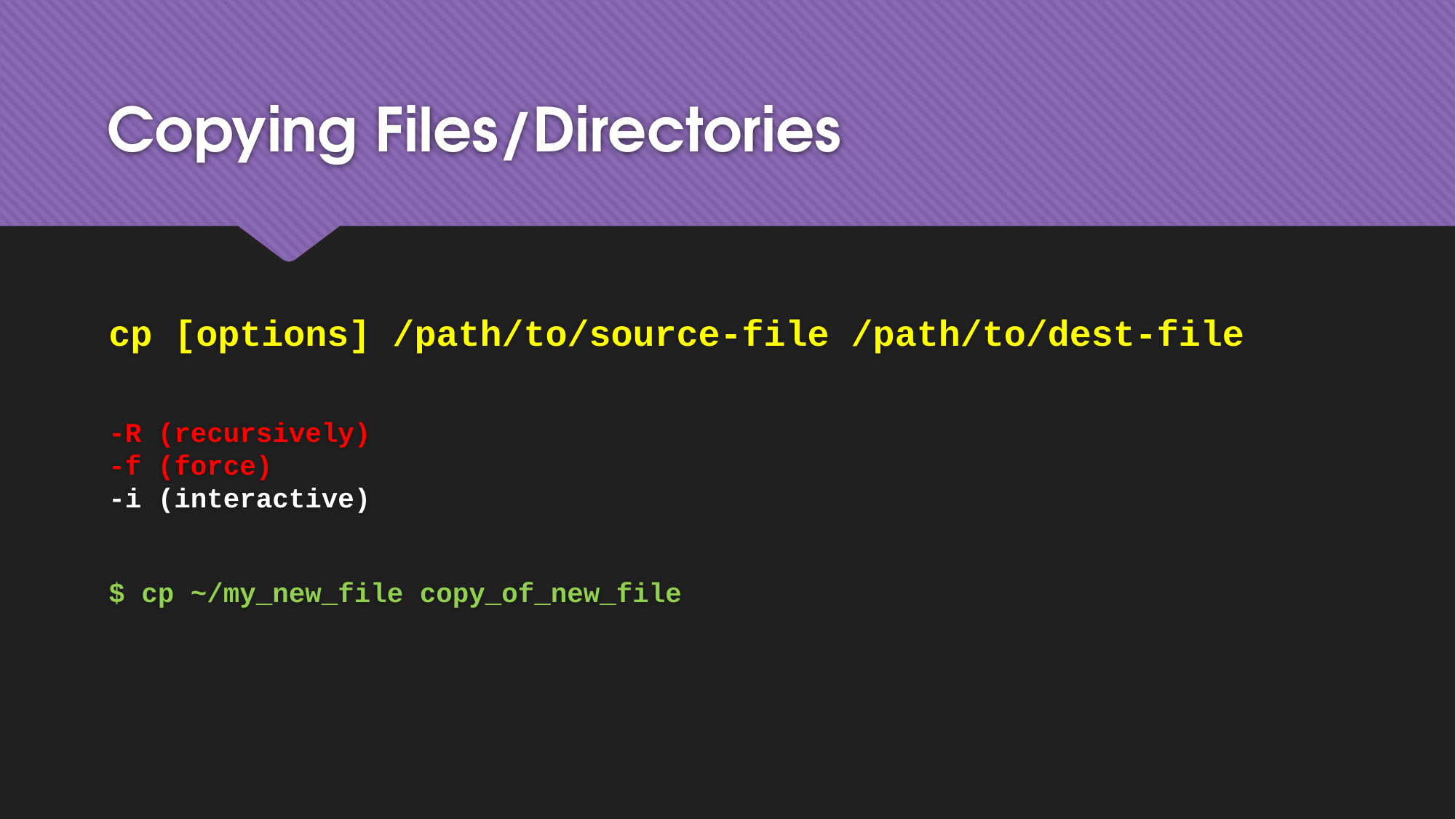

# Copying Files/Directories
cp [options] /path/to/source-file /path/to/dest-file

-R (recursively)
-f (force)
-i (interactive)

$ cp ~/my_new_file copy_of_new_file